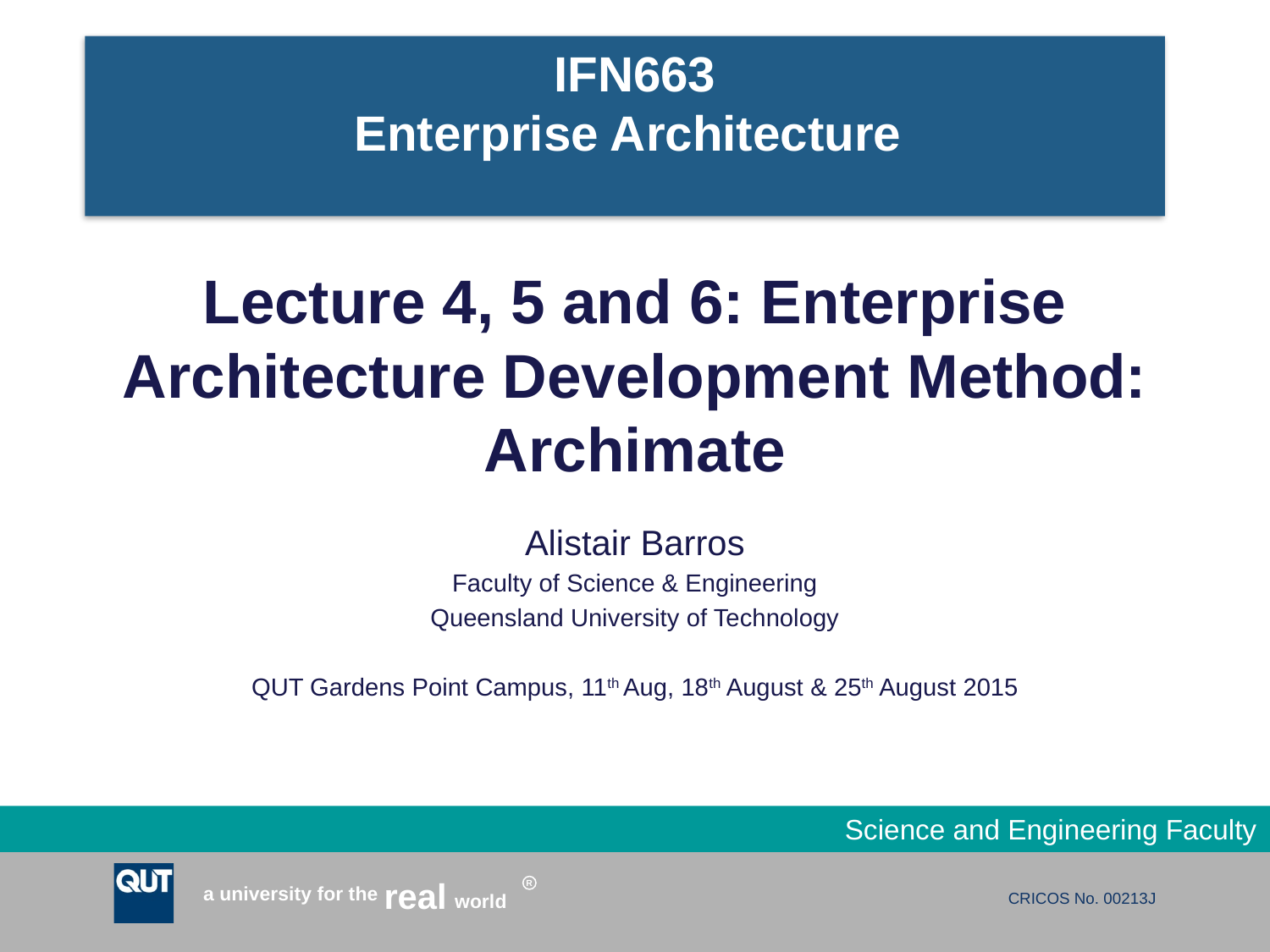

# IFN663 Enterprise Architecture Lecture 4, 5 and 6: Enterprise Architecture Development Method: Archimate

Alistair Barros
Faculty of Science & Engineering
Queensland University of Technology

QUT Gardens Point Campus, 11th Aug, 18th August & 25th August 2015